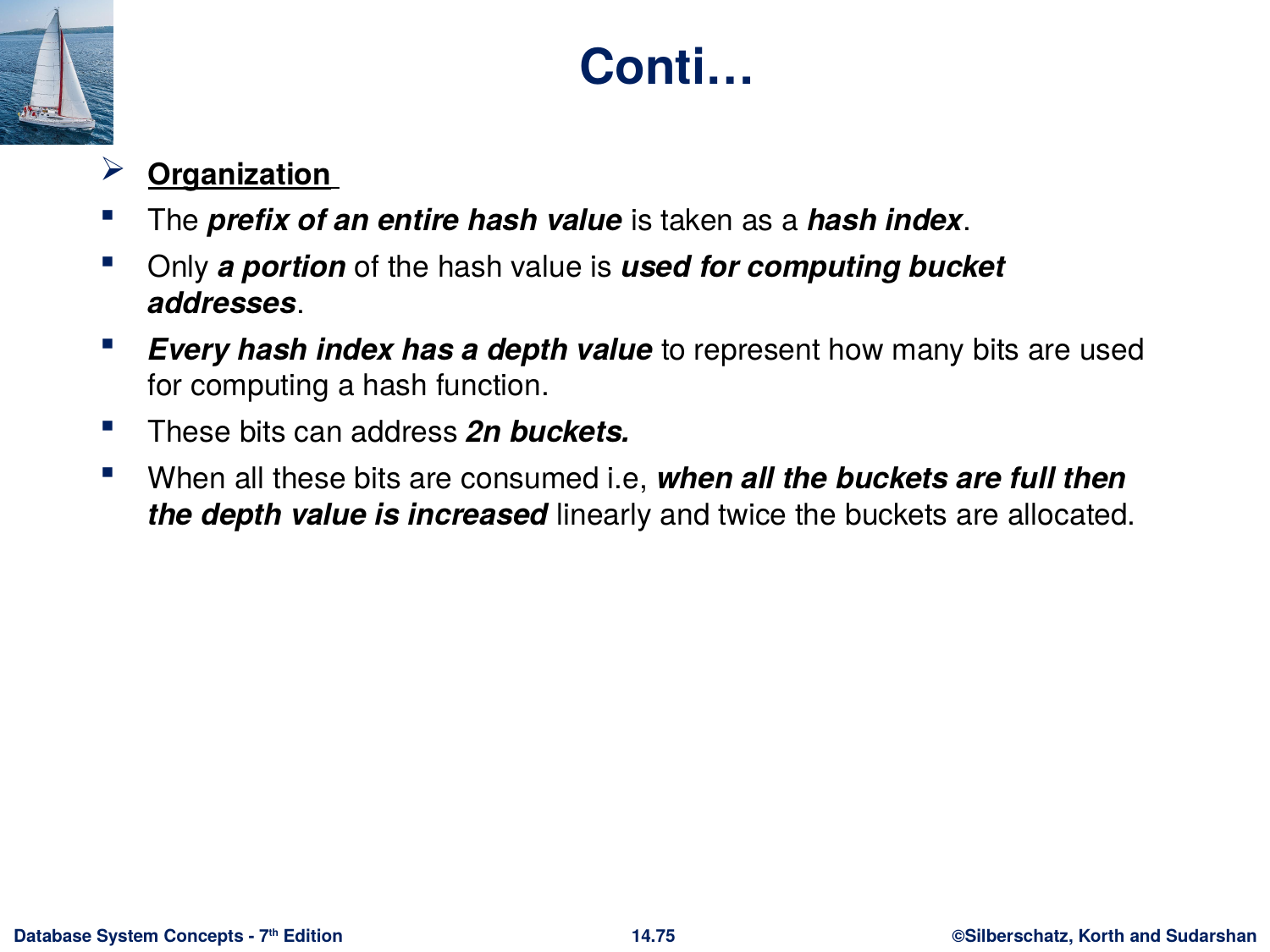

# Conti…
Organization
The prefix of an entire hash value is taken as a hash index.
Only a portion of the hash value is used for computing bucket addresses.
Every hash index has a depth value to represent how many bits are used for computing a hash function.
These bits can address 2n buckets.
When all these bits are consumed i.e, when all the buckets are full then the depth value is increased linearly and twice the buckets are allocated.